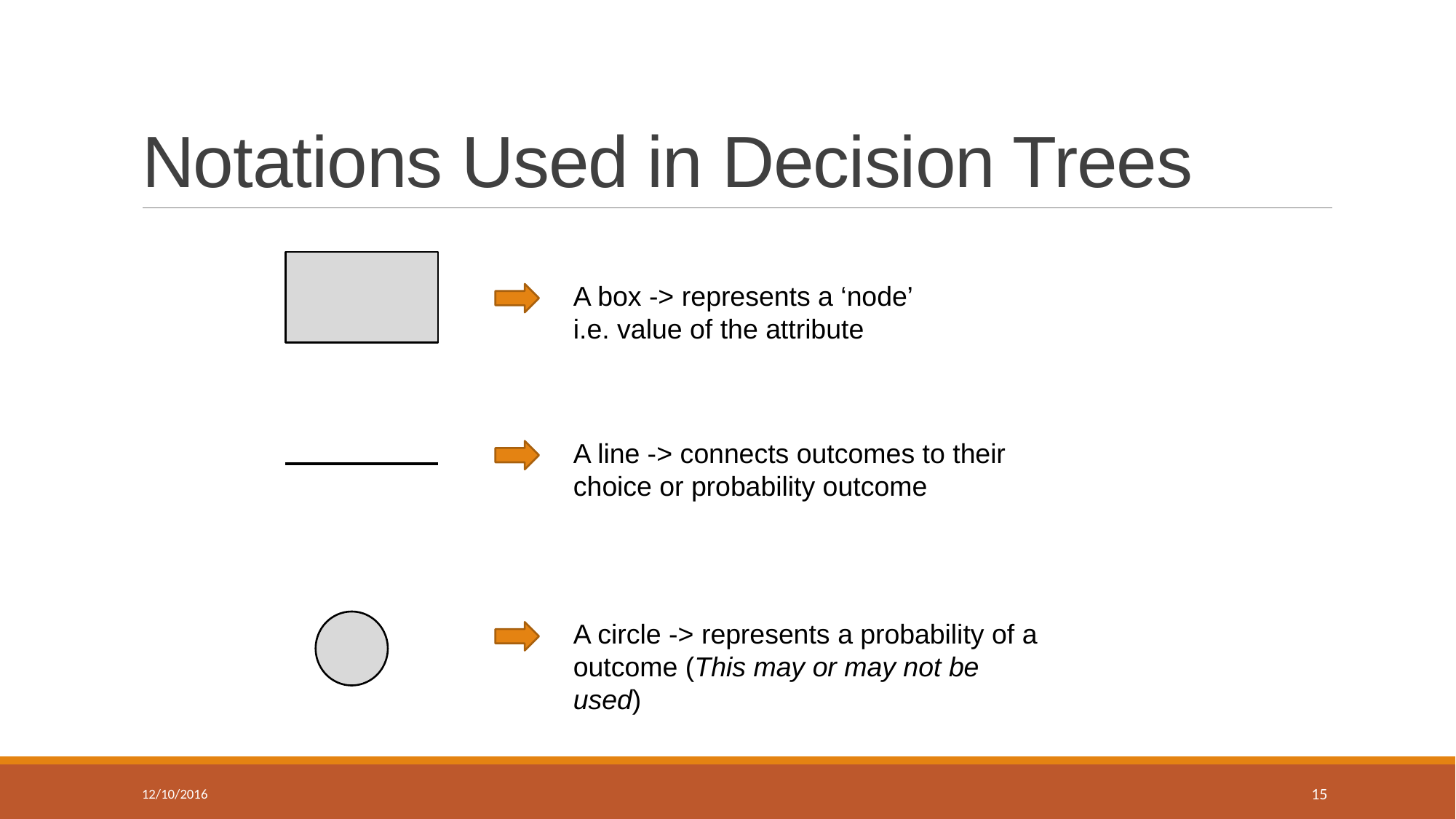

# Notations Used in Decision Trees

A box -> represents a ‘node’
i.e. value of the attribute

A line -> connects outcomes to their choice or probability outcome

A circle -> represents a probability of a outcome (This may or may not be used)

12/10/2016
15